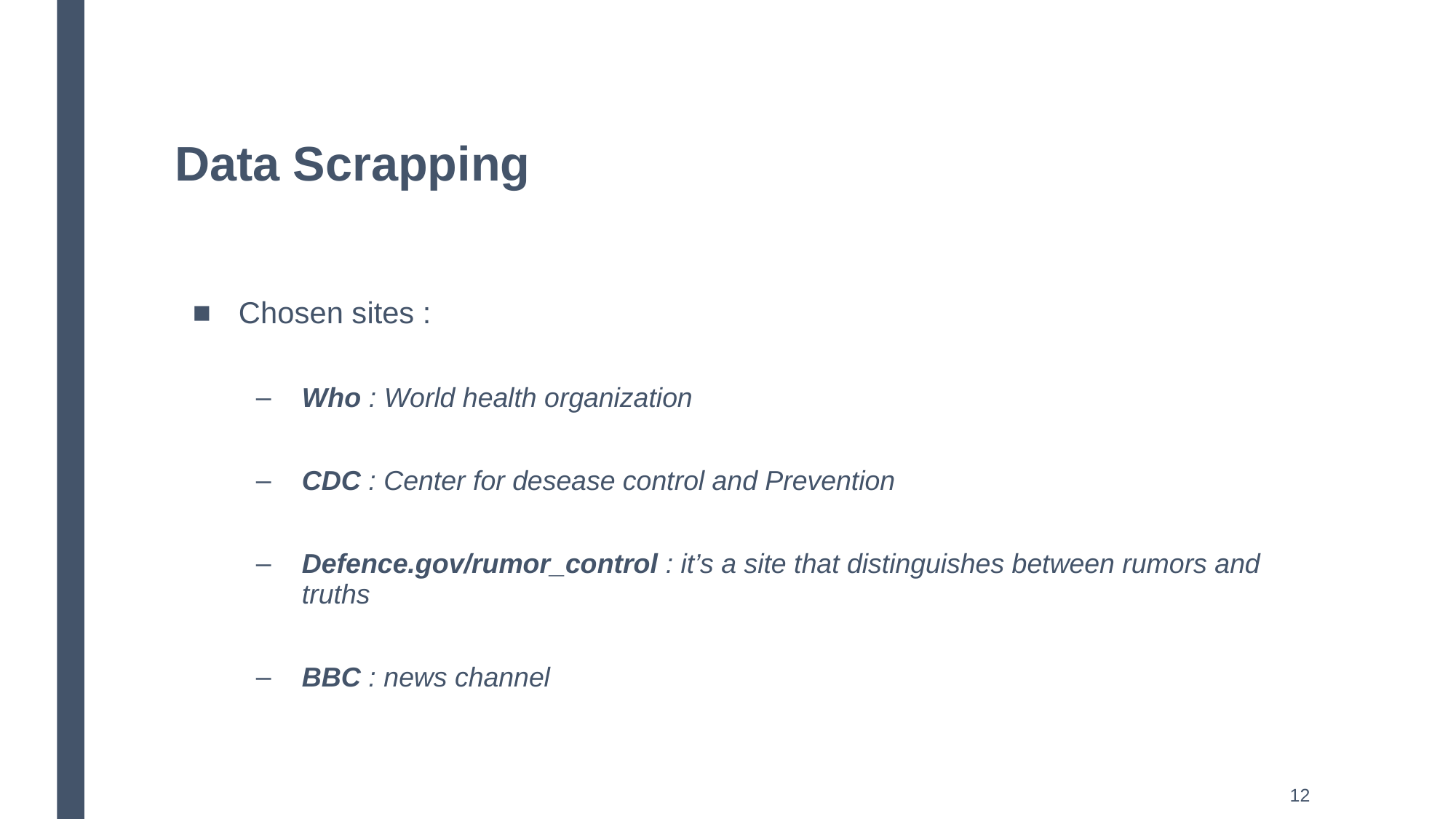

# Data Scrapping
Chosen sites :

Who : World health organization

CDC : Center for desease control and Prevention

Defence.gov/rumor_control : it’s a site that distinguishes between rumors and truths

BBC : news channel
12